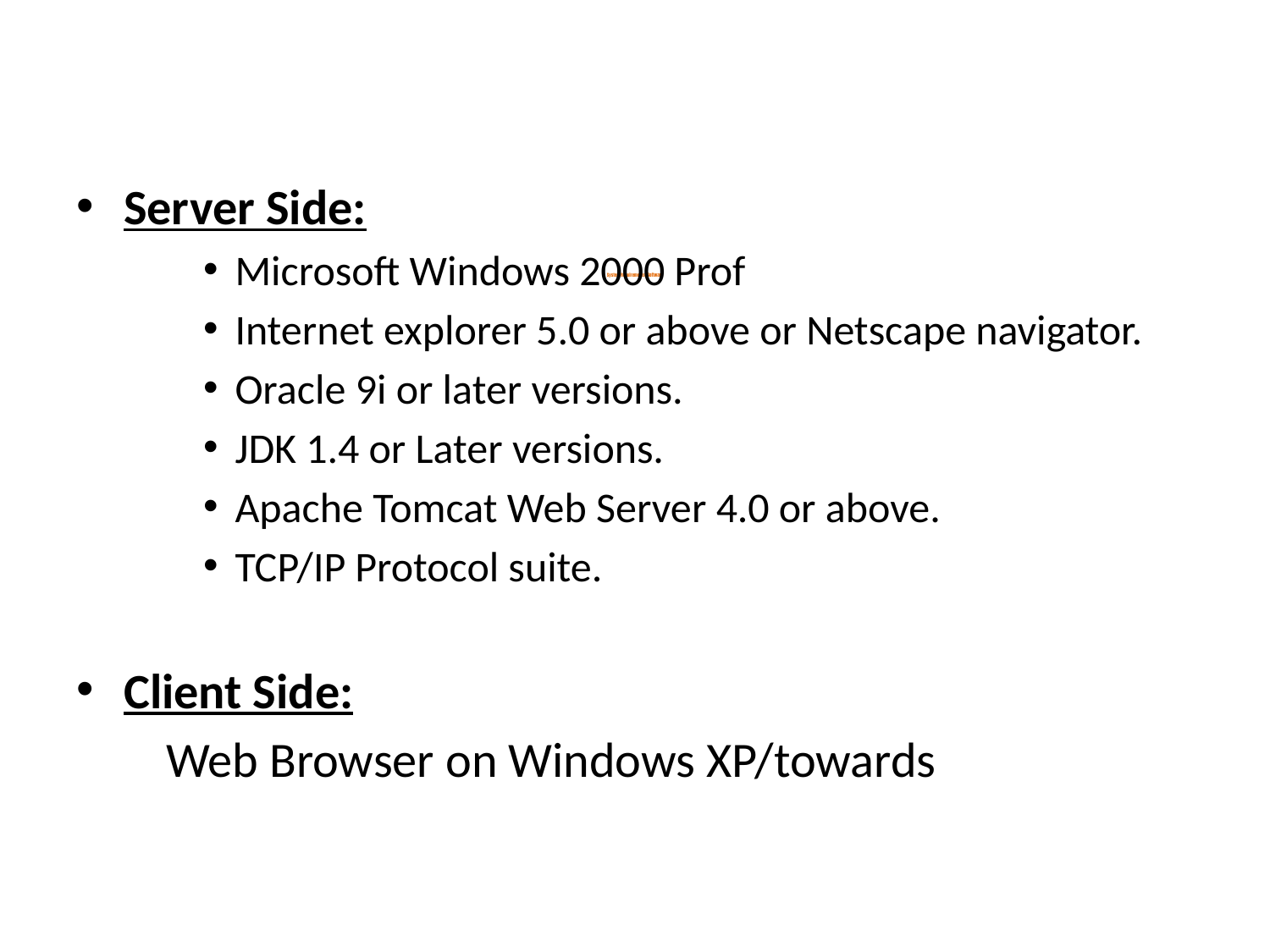

# System Requirements  Software
Server Side:
Microsoft Windows 2000 Prof
Internet explorer 5.0 or above or Netscape navigator.
Oracle 9i or later versions.
JDK 1.4 or Later versions.
Apache Tomcat Web Server 4.0 or above.
TCP/IP Protocol suite.

Client Side:
        Web Browser on Windows XP/towards